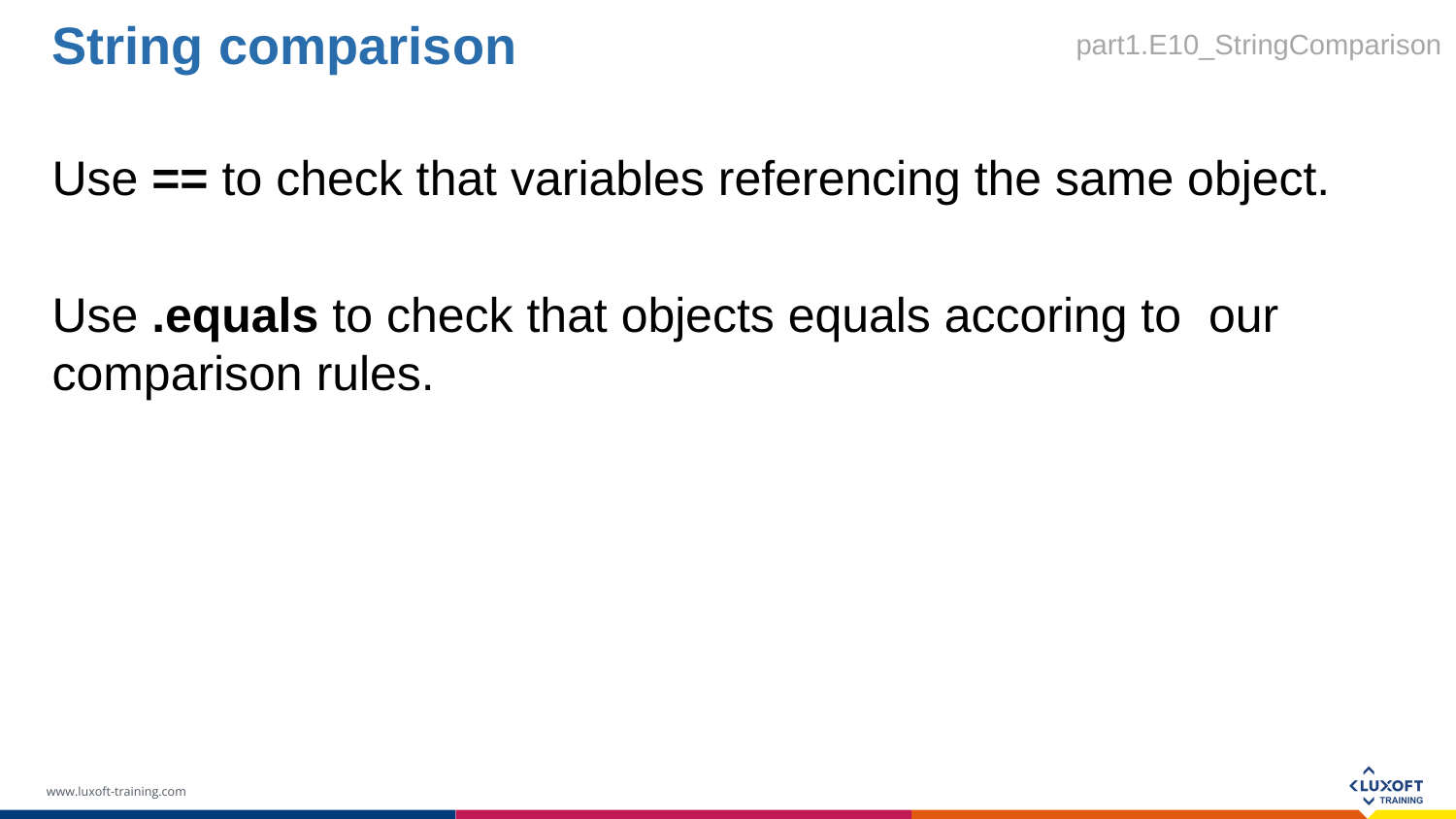

String comparison
part1.E10_StringComparison
Use == to check that variables referencing the same object.

Use .equals to check that objects equals accoring to  our comparison rules.